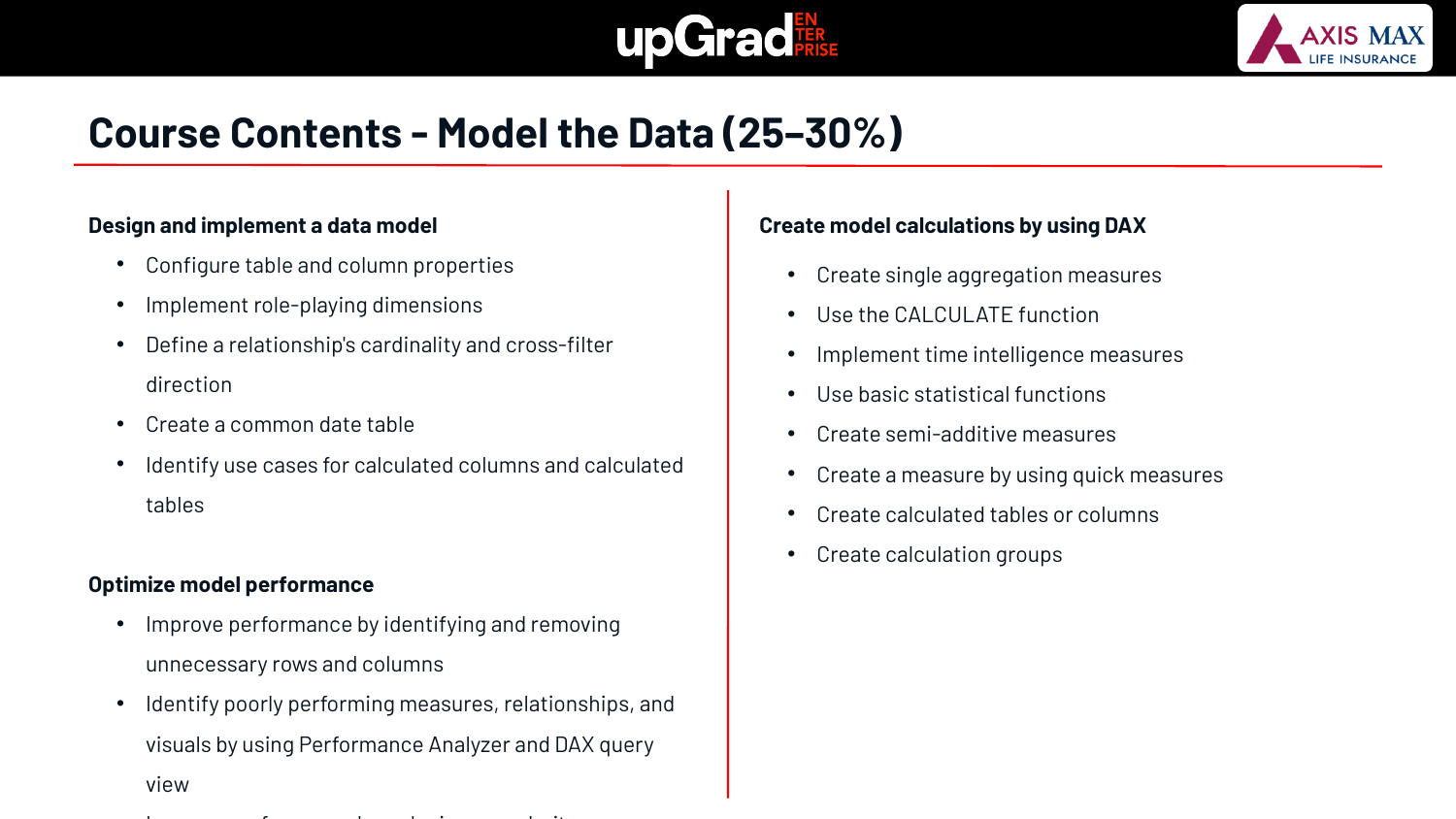

Course Contents - Model the Data (25–30%)
Design and implement a data model
Configure table and column properties
Implement role-playing dimensions
Define a relationship's cardinality and cross-filter direction
Create a common date table
Identify use cases for calculated columns and calculated tables

Optimize model performance
Improve performance by identifying and removing unnecessary rows and columns
Identify poorly performing measures, relationships, and visuals by using Performance Analyzer and DAX query view
Improve performance by reducing granularity

Create model calculations by using DAX
Create single aggregation measures
Use the CALCULATE function
Implement time intelligence measures
Use basic statistical functions
Create semi-additive measures
Create a measure by using quick measures
Create calculated tables or columns
Create calculation groups